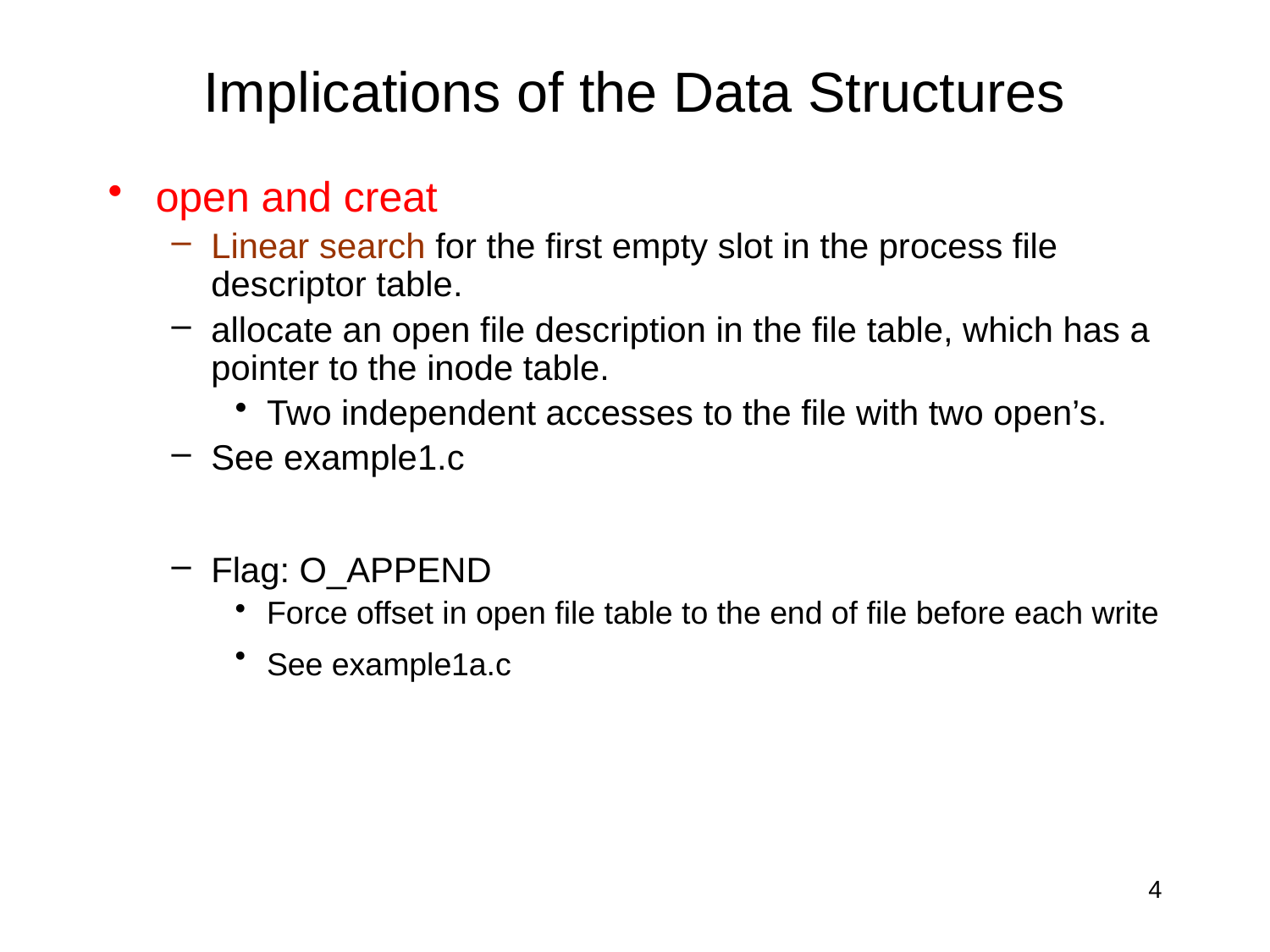

# Implications of the Data Structures
open and creat
Linear search for the first empty slot in the process file descriptor table.
allocate an open file description in the file table, which has a pointer to the inode table.
Two independent accesses to the file with two open’s.
See example1.c

Flag: O_APPEND
Force offset in open file table to the end of file before each write
See example1a.c

4